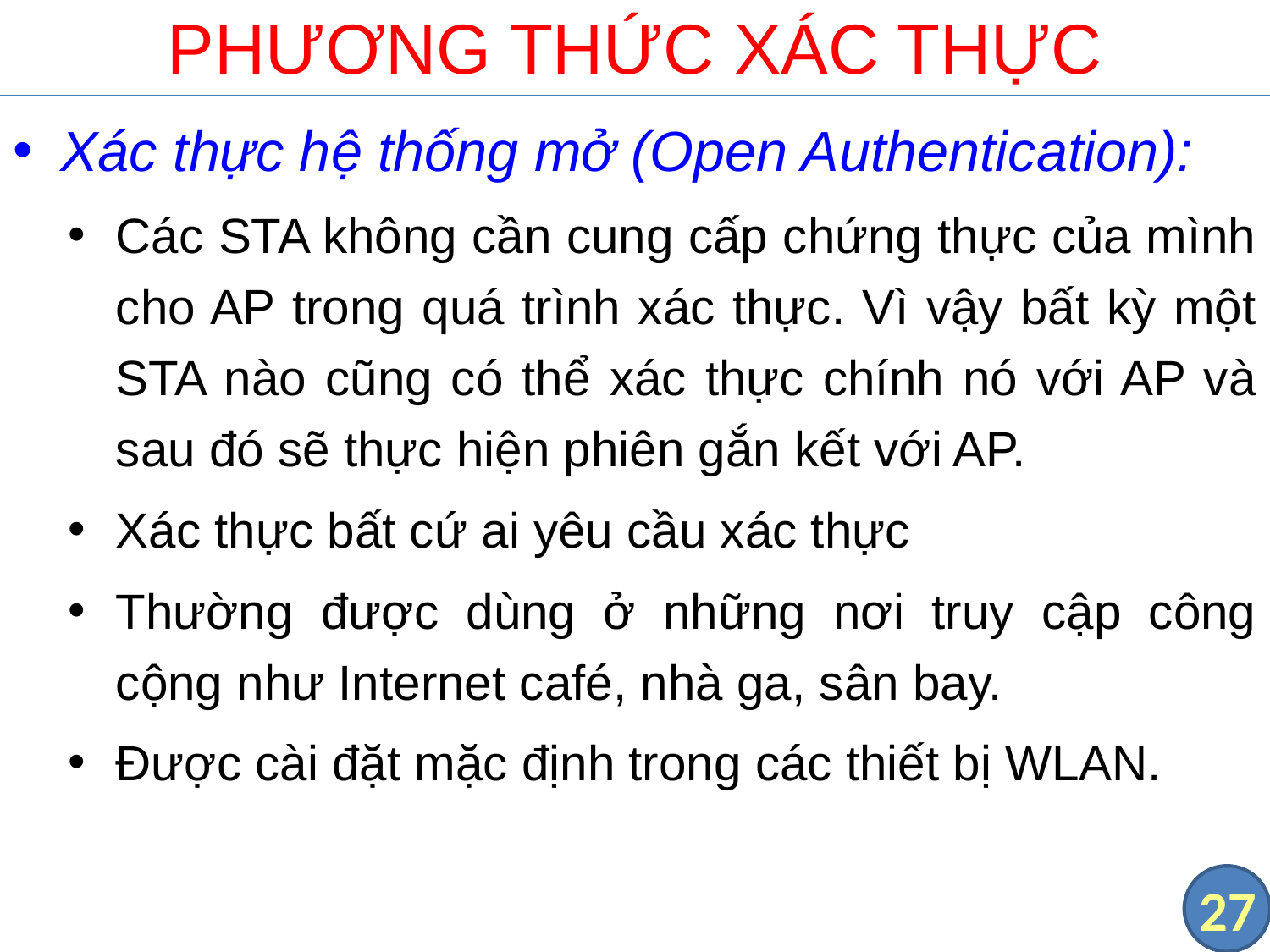

# PHƯƠNG THỨC XÁC THỰC
Xác thực hệ thống mở (Open Authentication):
Các STA không cần cung cấp chứng thực của mình cho AP trong quá trình xác thực. Vì vậy bất kỳ một STA nào cũng có thể xác thực chính nó với AP và sau đó sẽ thực hiện phiên gắn kết với AP.
Xác thực bất cứ ai yêu cầu xác thực
Thường được dùng ở những nơi truy cập công cộng như Internet café, nhà ga, sân bay.
Được cài đặt mặc định trong các thiết bị WLAN.
27